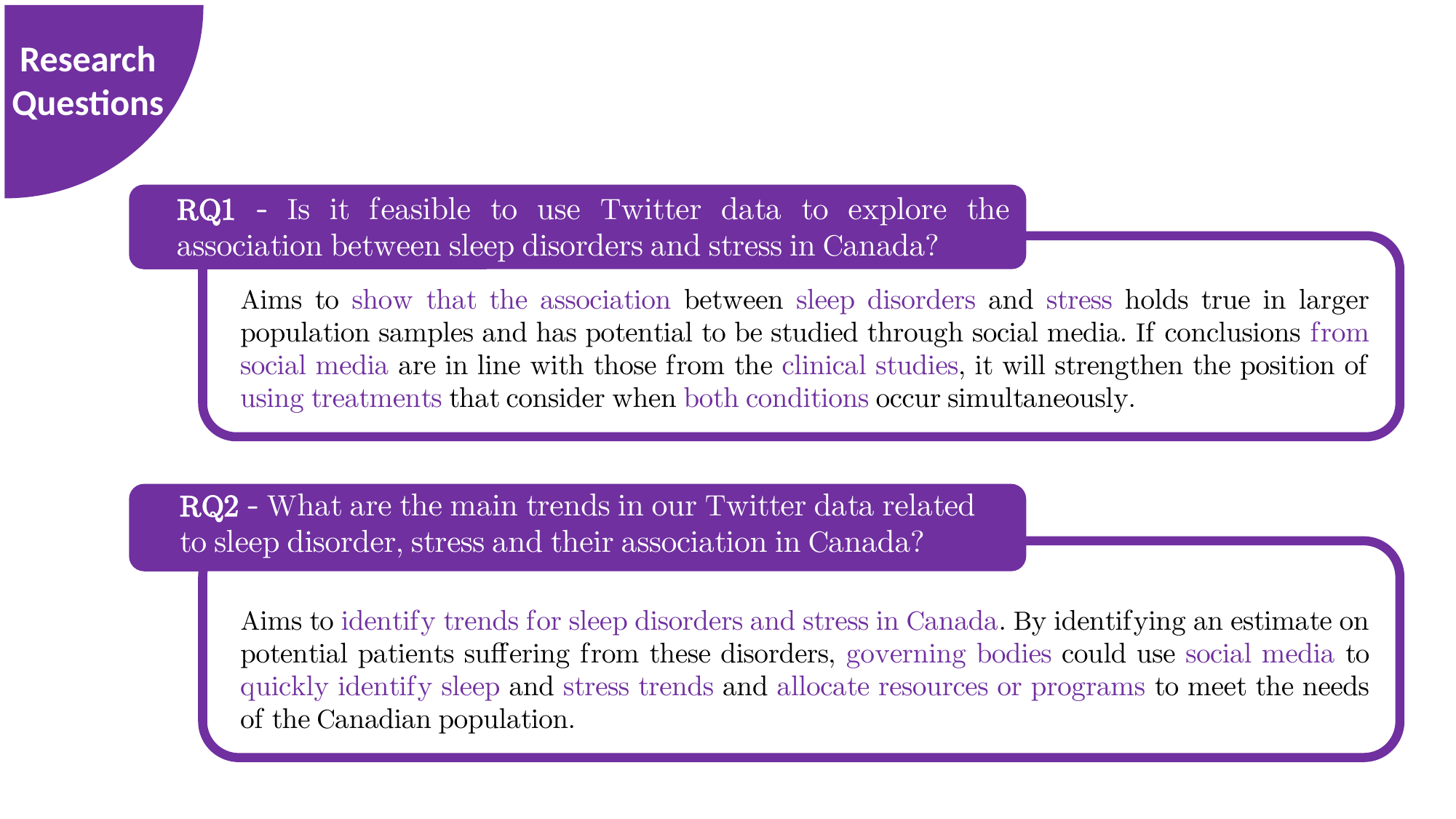

Research
Questions
Solution
RQ1 - Is it feasible to use Twitter data to explore the association between sleep disorders and stress in Canada?

Aims to show that the association between sleep disorders and stress holds true in larger population samples and has potential to be studied through social media. If conclusions from social media are in line with those from the clinical studies, it will strengthen the position of using treatments that consider when both conditions occur simultaneously.
RQ2 - What are the main trends in our Twitter data related to sleep disorder, stress and their association in Canada?

Aims to identify trends for sleep disorders and stress in Canada. By identifying an estimate on potential patients suffering from these disorders, governing bodies could use social media to quickly identify sleep and stress trends and allocate resources or programs to meet the needs of the Canadian population.